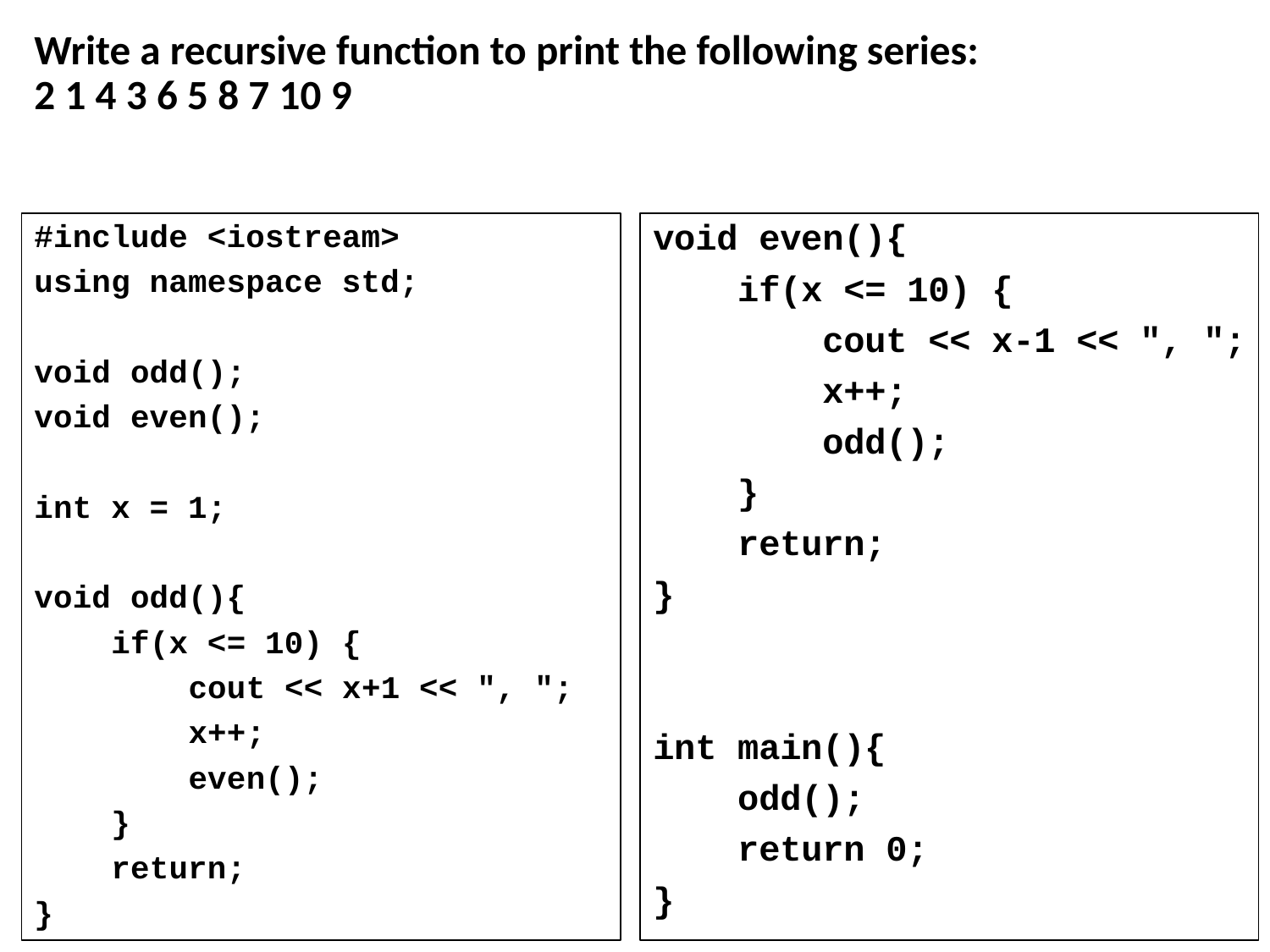

# Write a recursive function to print the following series:
2 1 4 3 6 5 8 7 10 9
#include <iostream>
using namespace std;

void odd();
void even();

int x = 1;

void odd(){
    if(x <= 10) {
        cout << x+1 << ", ";
        x++;
        even();
    }
    return;
}
void even(){
    if(x <= 10) {
        cout << x-1 << ", ";
        x++;
        odd();
    }
    return;
}

int main(){
    odd();
    return 0;
}